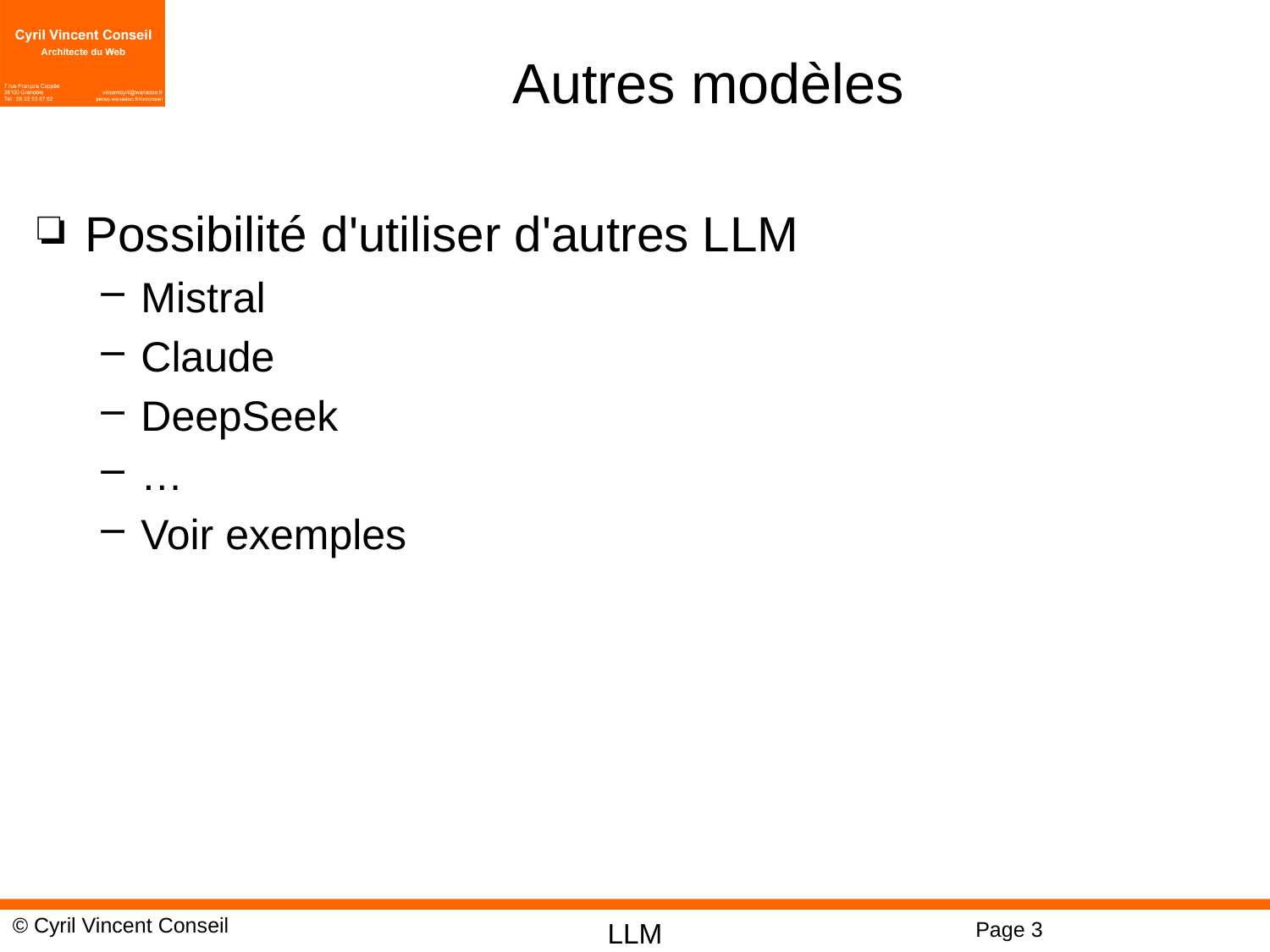

# Autres modèles
Possibilité d'utiliser d'autres LLM
Mistral
Claude
DeepSeek
…
Voir exemples